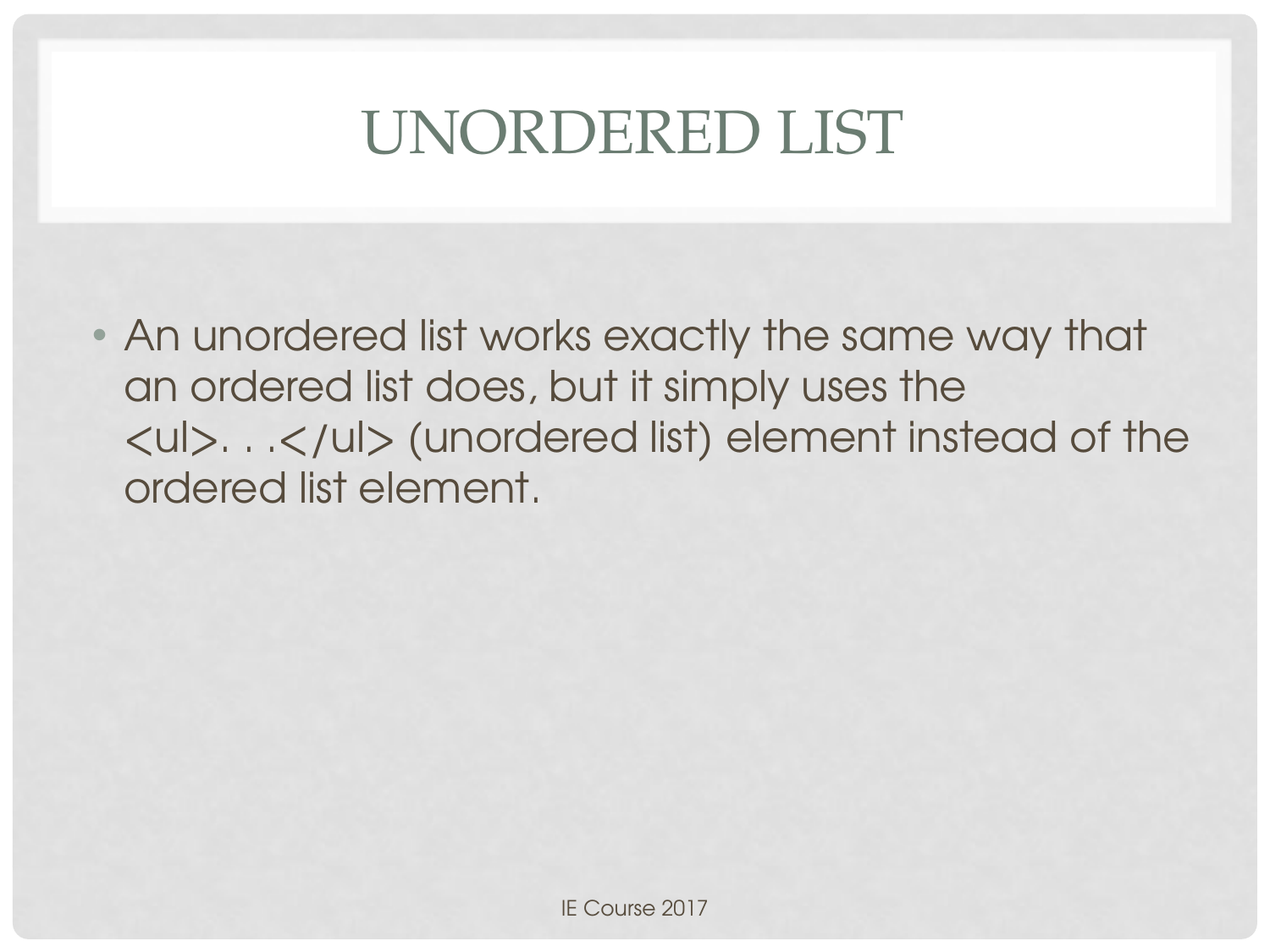

# Unordered List

An unordered list works exactly the same way that an ordered list does, but it simply uses the <ul>. . .</ul> (unordered list) element instead of the ordered list element.
IE Course 2017